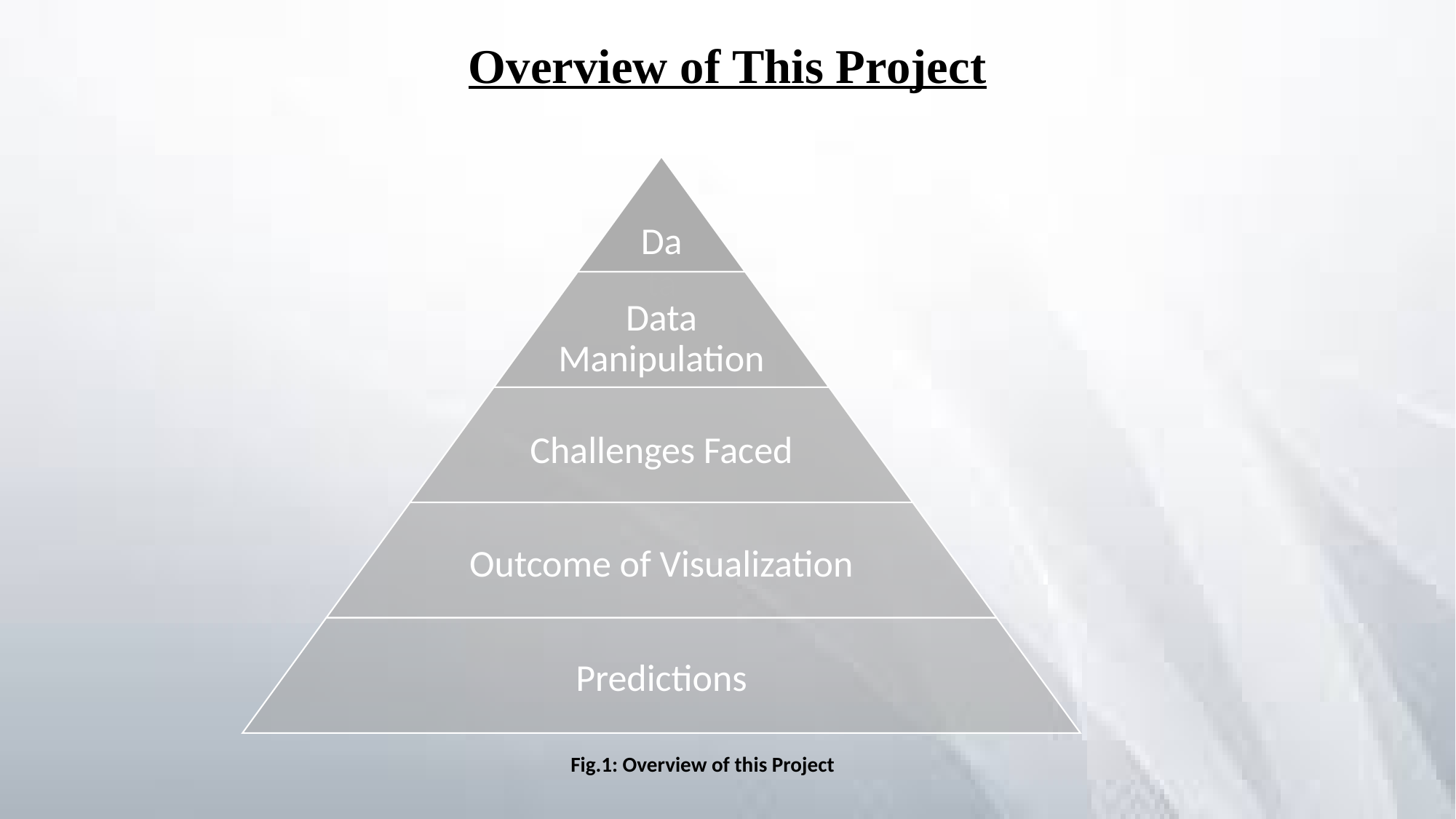

Overview of This Project

Data
Data Manipulation
Challenges Faced
Outcome of Visualization
Predictions
Fig.1: Overview of this Project